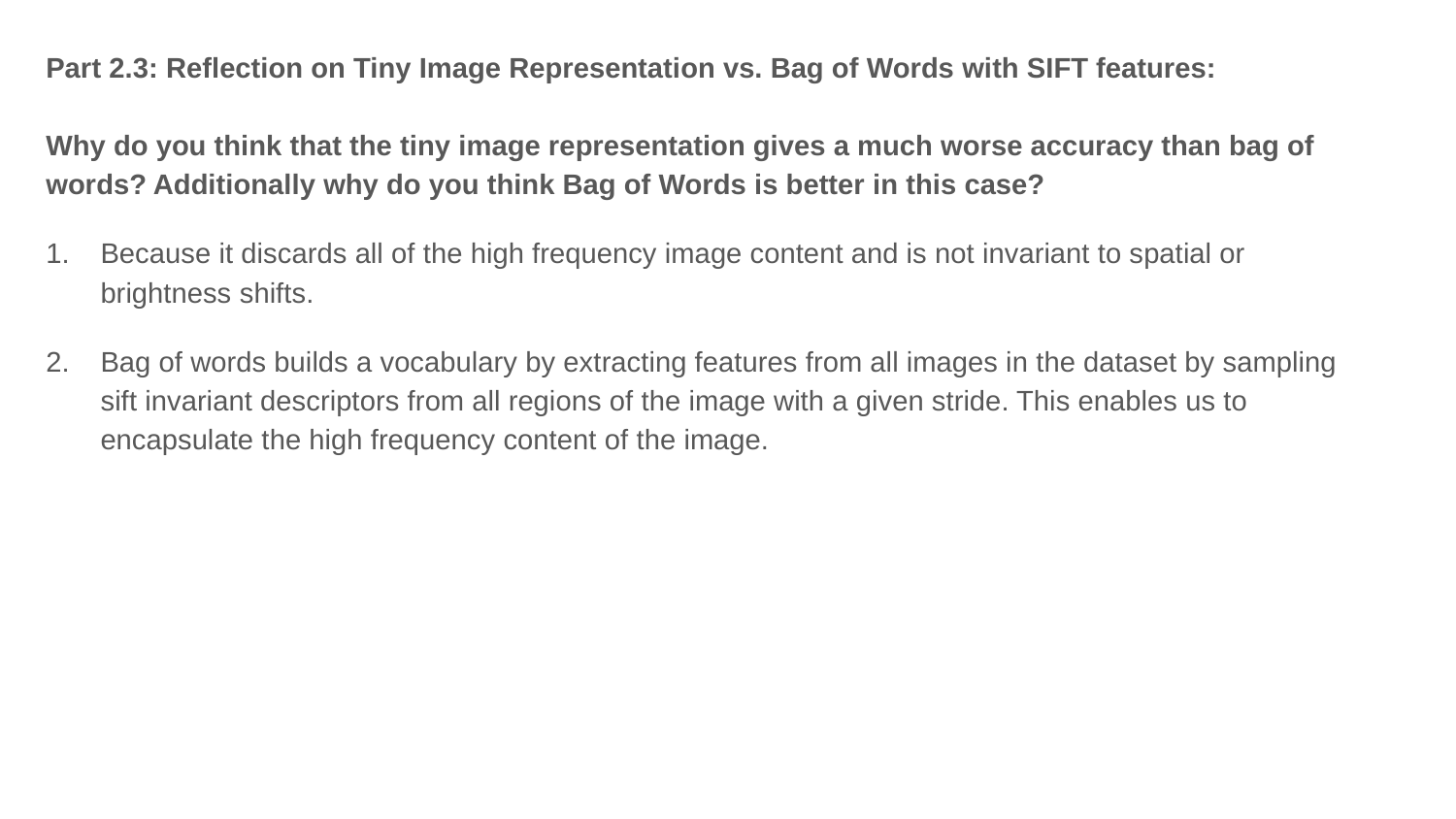

Part 2.3: Reflection on Tiny Image Representation vs. Bag of Words with SIFT features:

Why do you think that the tiny image representation gives a much worse accuracy than bag of words? Additionally why do you think Bag of Words is better in this case?
Because it discards all of the high frequency image content and is not invariant to spatial or brightness shifts.
Bag of words builds a vocabulary by extracting features from all images in the dataset by sampling sift invariant descriptors from all regions of the image with a given stride. This enables us to encapsulate the high frequency content of the image.